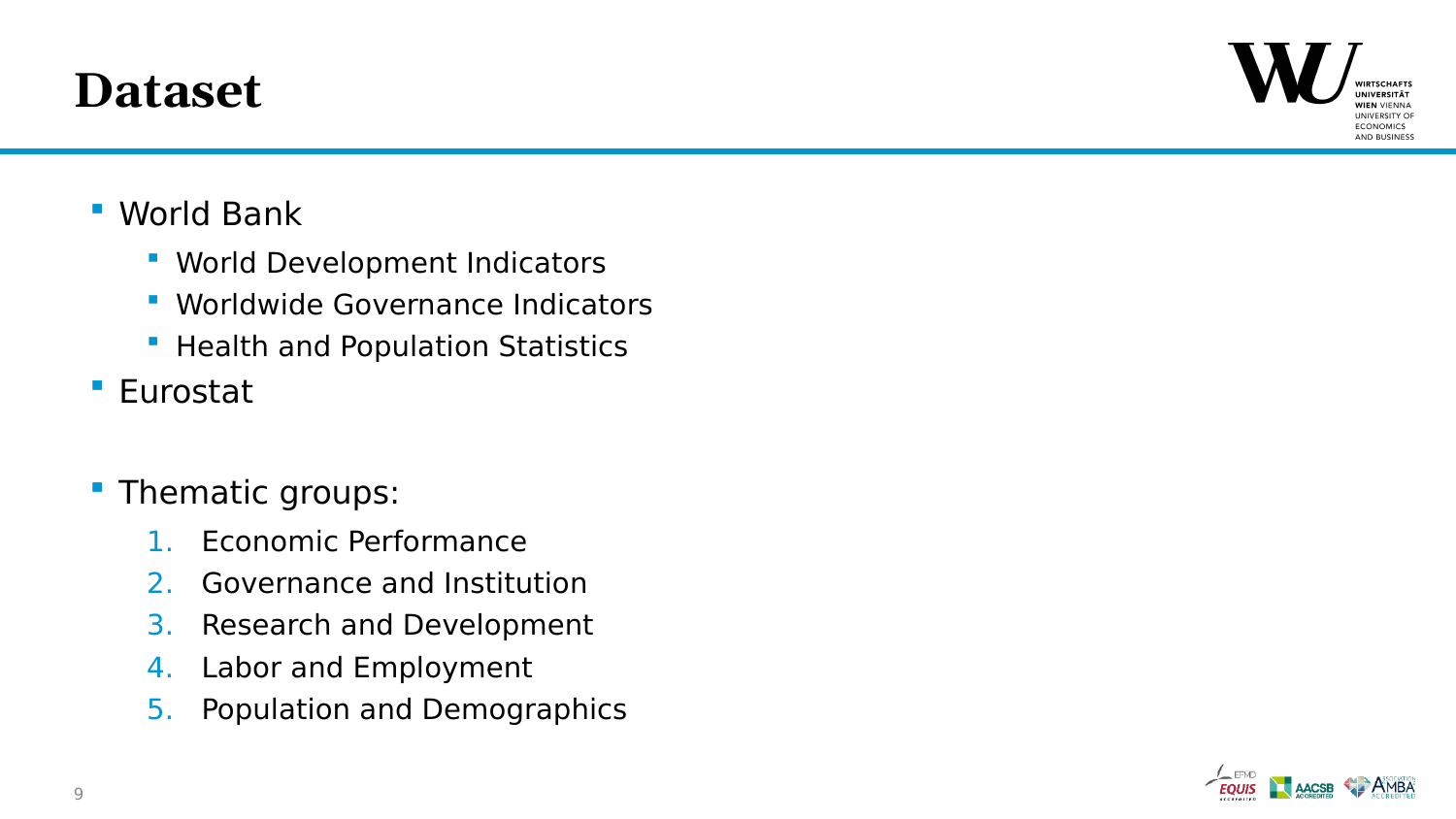

# Dataset
World Bank
World Development Indicators
Worldwide Governance Indicators
Health and Population Statistics
Eurostat

Thematic groups:
Economic Performance
Governance and Institution
Research and Development
Labor and Employment
Population and Demographics
9